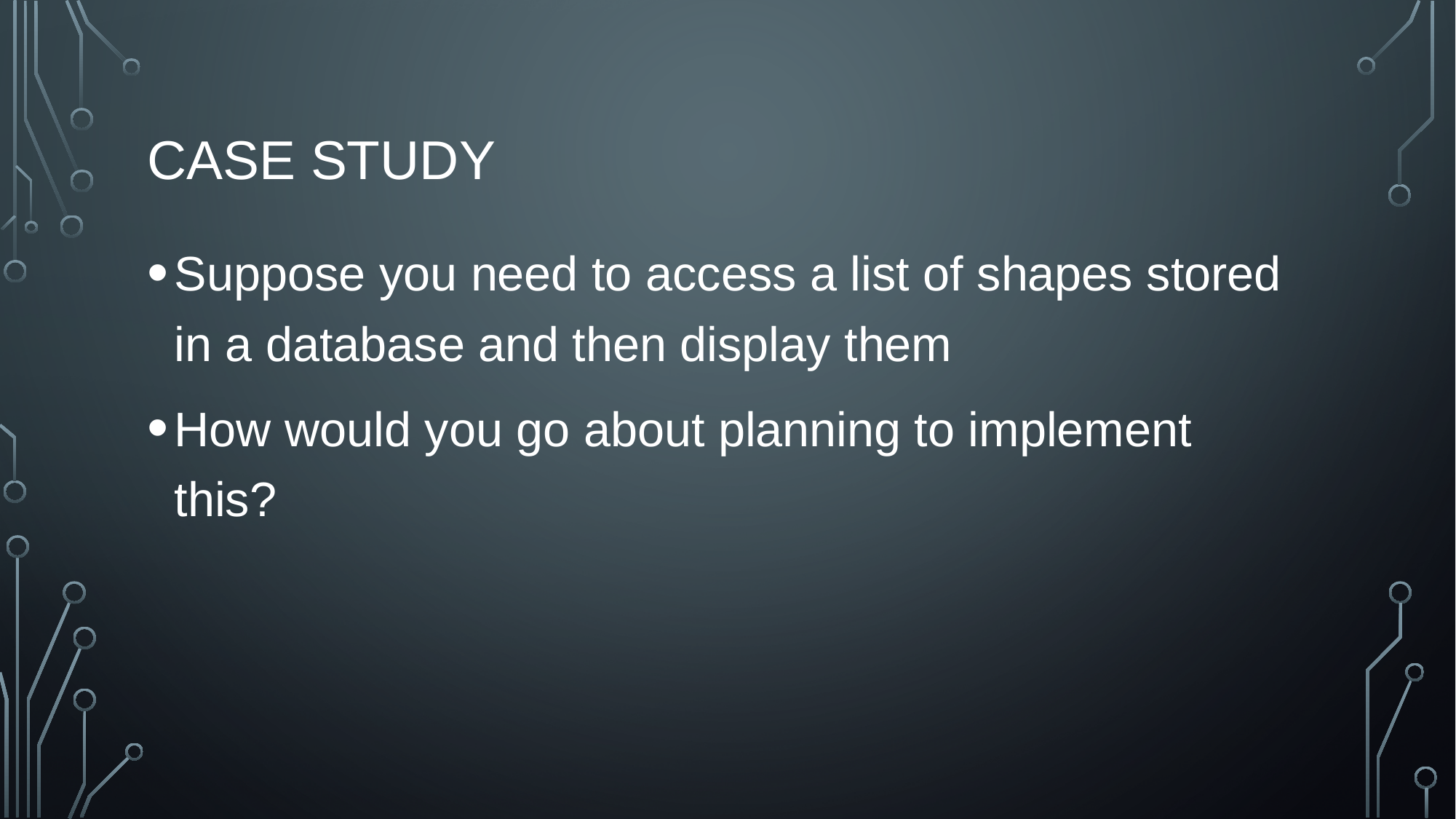

# Case study
Suppose you need to access a list of shapes stored in a database and then display them
How would you go about planning to implement this?